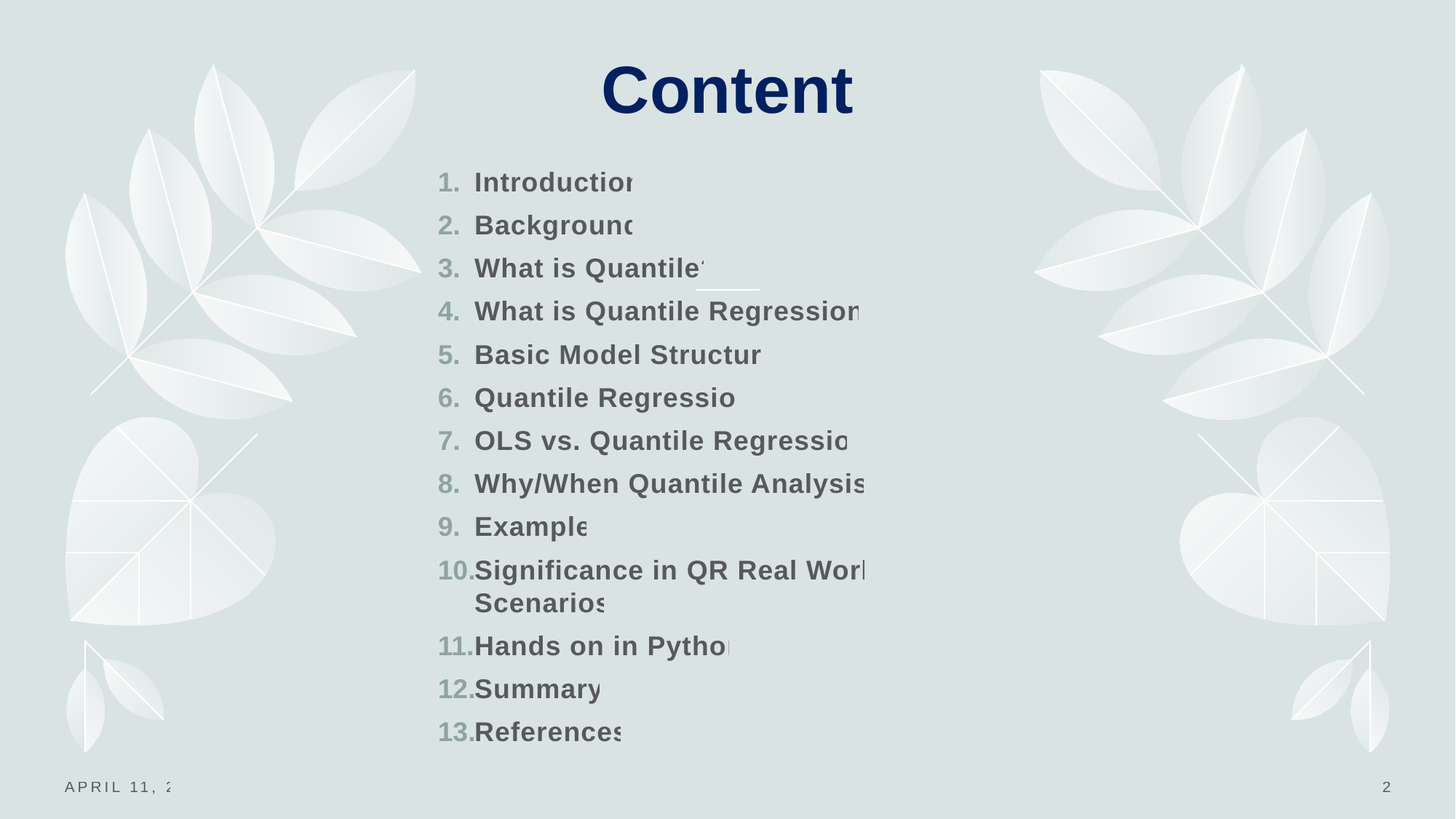

# Content
Introduction
Background
What is Quantile?
What is Quantile Regression?
Basic Model Structure
Quantile Regression
OLS vs. Quantile Regression
Why/When Quantile Analysis?
Example
Significance in QR Real World Scenarios
Hands on in Python
Summary
References

April 11, 2023
2